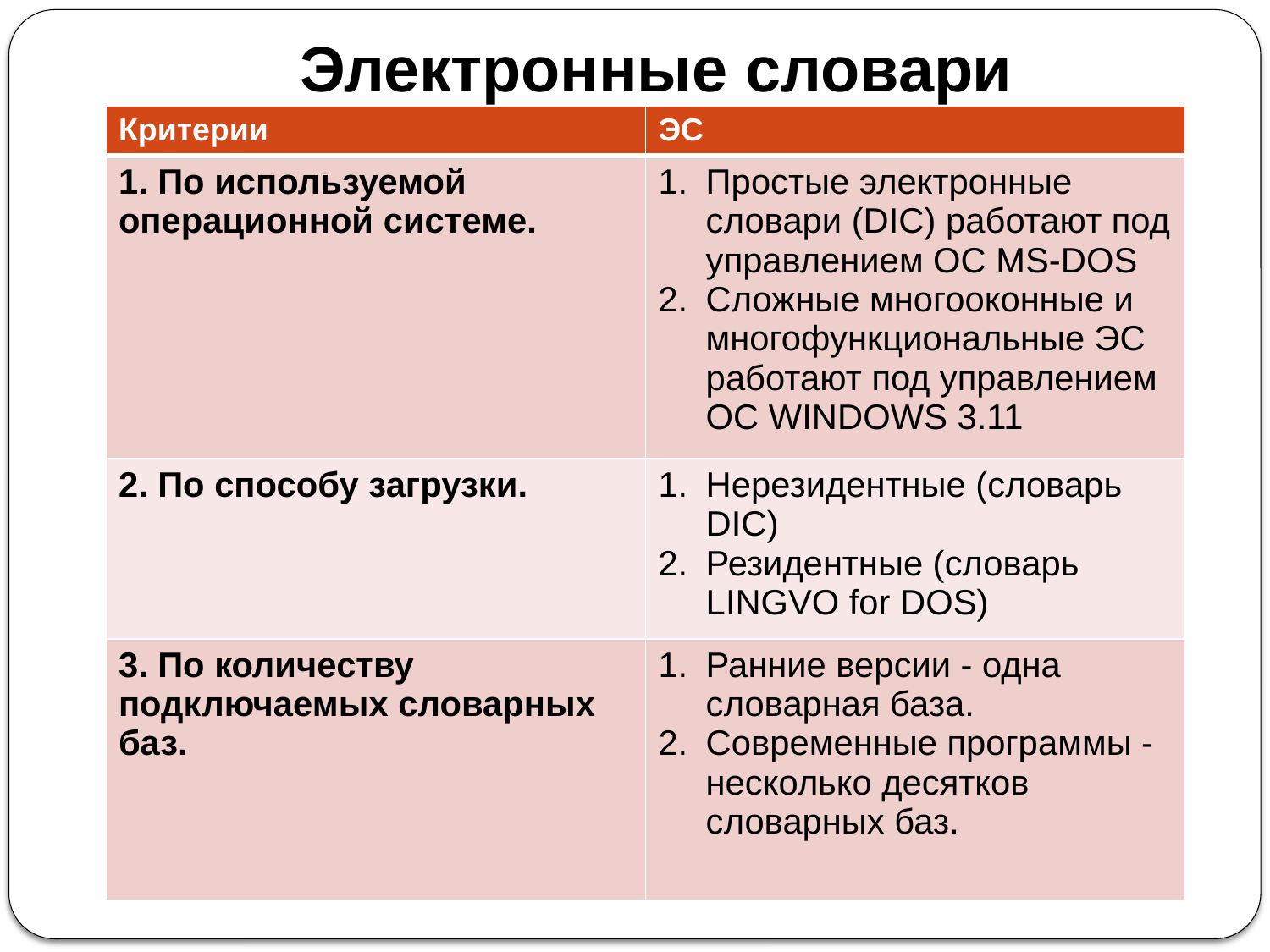

# Электронные словари
| Критерии | ЭС |
| --- | --- |
| 1. По используемой операционной системе. | Простые электронные словари (DIC) работают под управлением ОС MS-DOS Сложные многооконные и многофункциональные ЭС работают под управлением ОС WINDOWS 3.11 |
| 2. По способу загрузки. | Нерезидентные (словарь DIC) Резидентные (словарь LINGVO for DOS) |
| 3. По количеству подключаемых словарных баз. | Ранние версии - одна словарная база. Современные программы -несколько десятков словарных баз. |